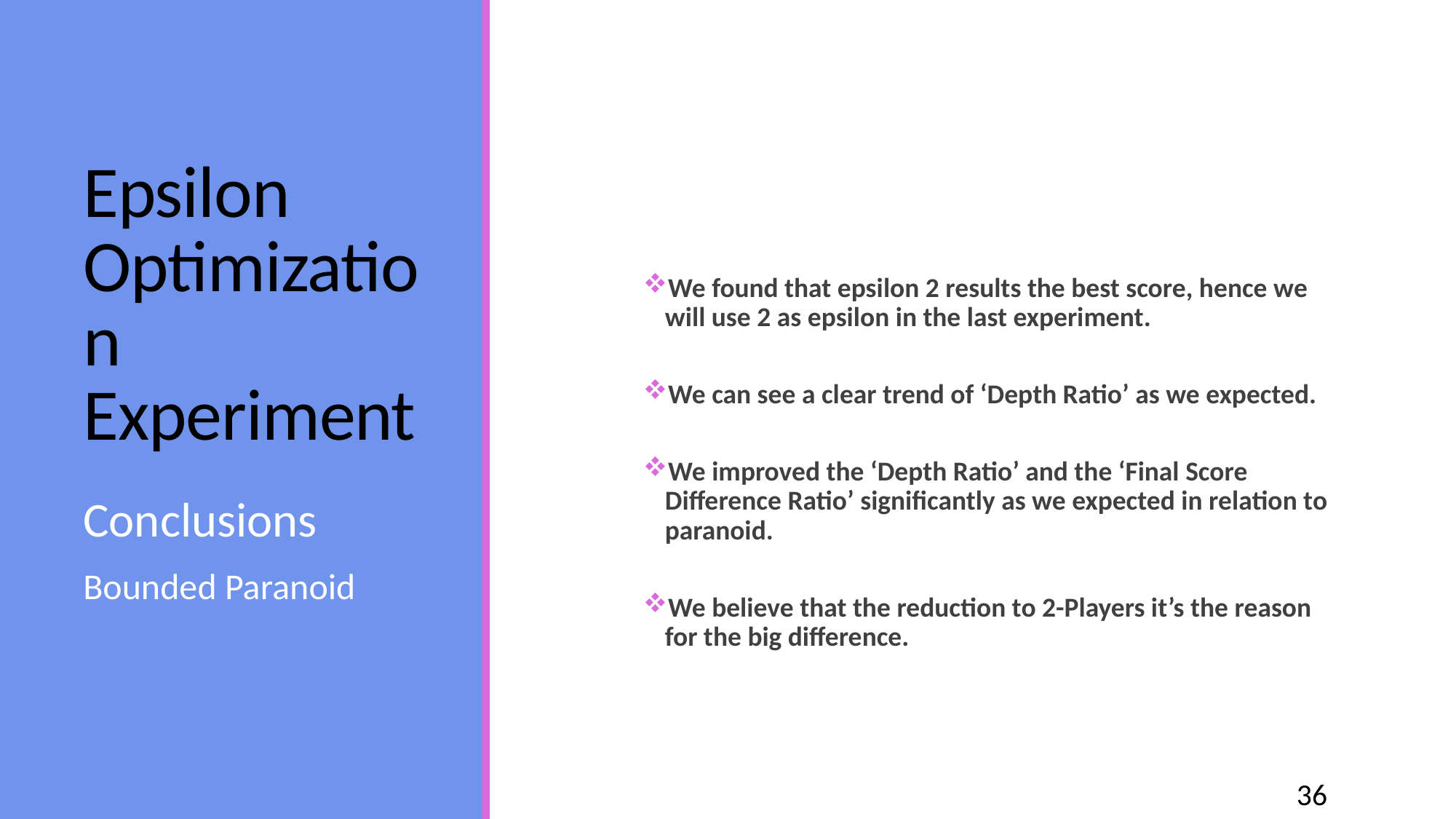

We found that epsilon 2 results the best score, hence we will use 2 as epsilon in the last experiment.

We can see a clear trend of ‘Depth Ratio’ as we expected.

We improved the ‘Depth Ratio’ and the ‘Final Score Difference Ratio’ significantly as we expected in relation to paranoid.

We believe that the reduction to 2-Players it’s the reason for the big difference.

# Epsilon Optimization Experiment

Conclusions
Bounded Paranoid

36